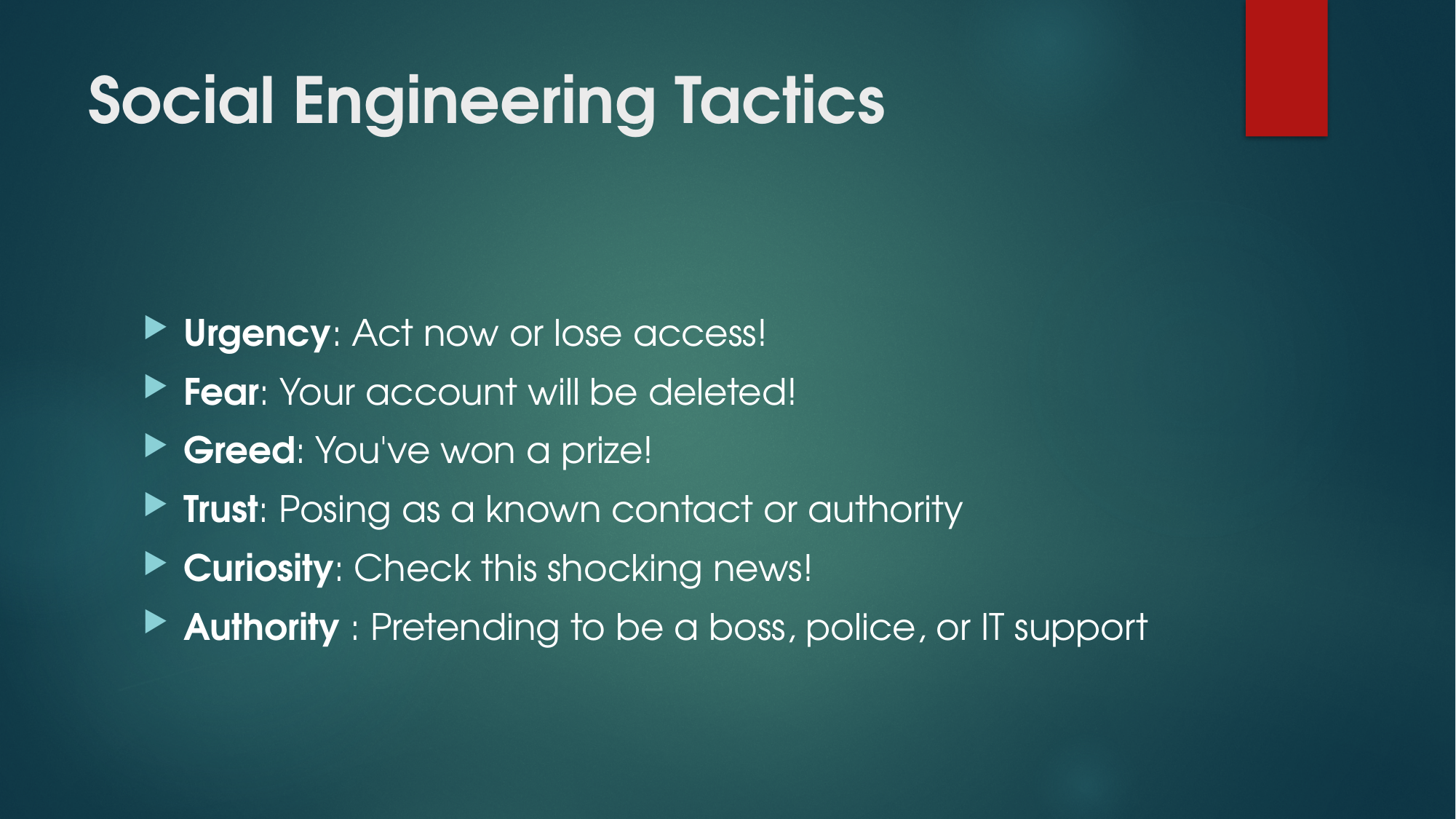

# Social Engineering Tactics

Urgency: Act now or lose access!
Fear: Your account will be deleted!
Greed: You've won a prize!
Trust: Posing as a known contact or authority
Curiosity: Check this shocking news!
Authority : Pretending to be a boss, police, or IT support